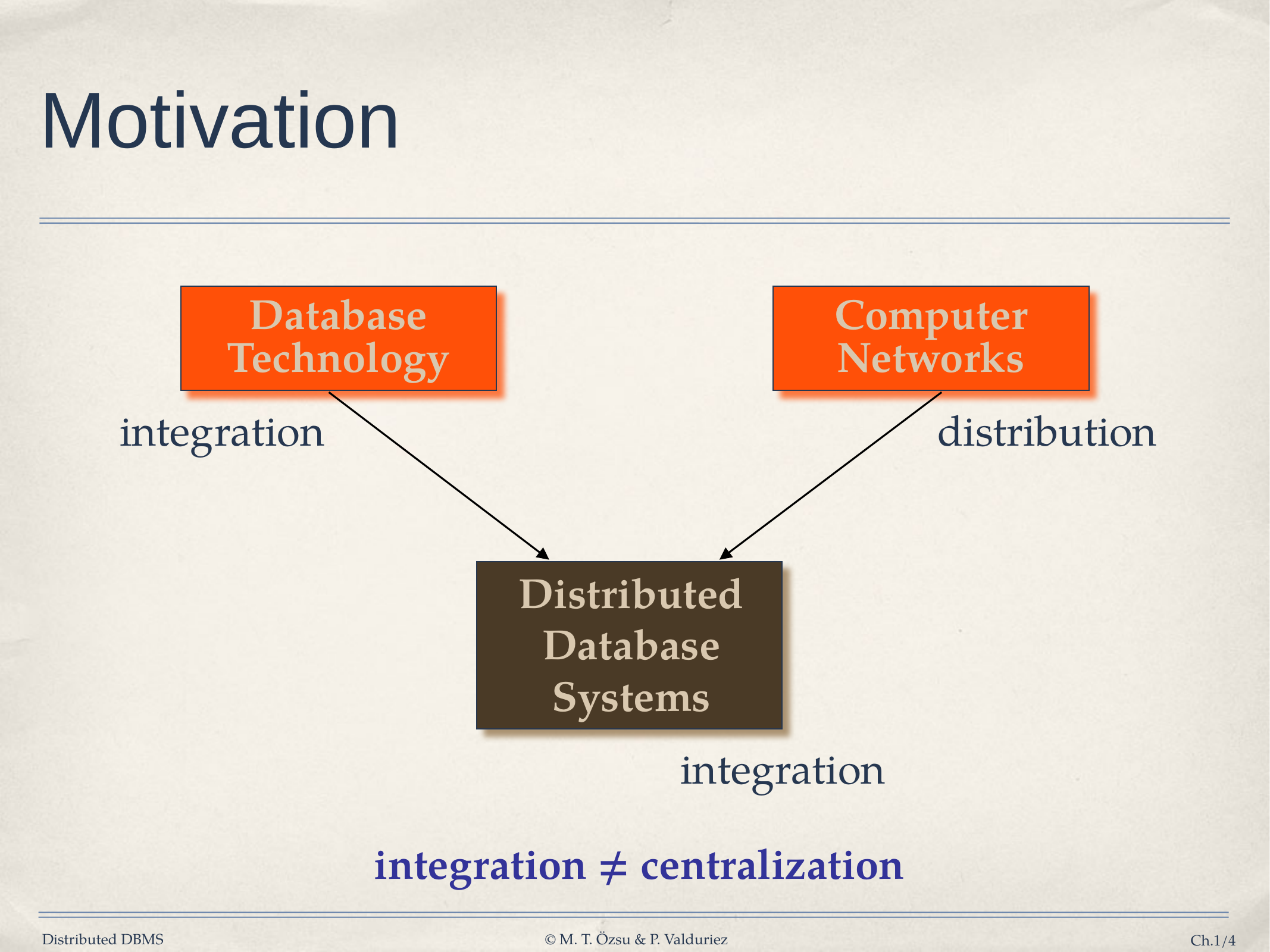

# Motivation

Database
Technology
Computer
Networks

integration
distribution

Distributed
Database
Systems
integration
integration ≠ centralization